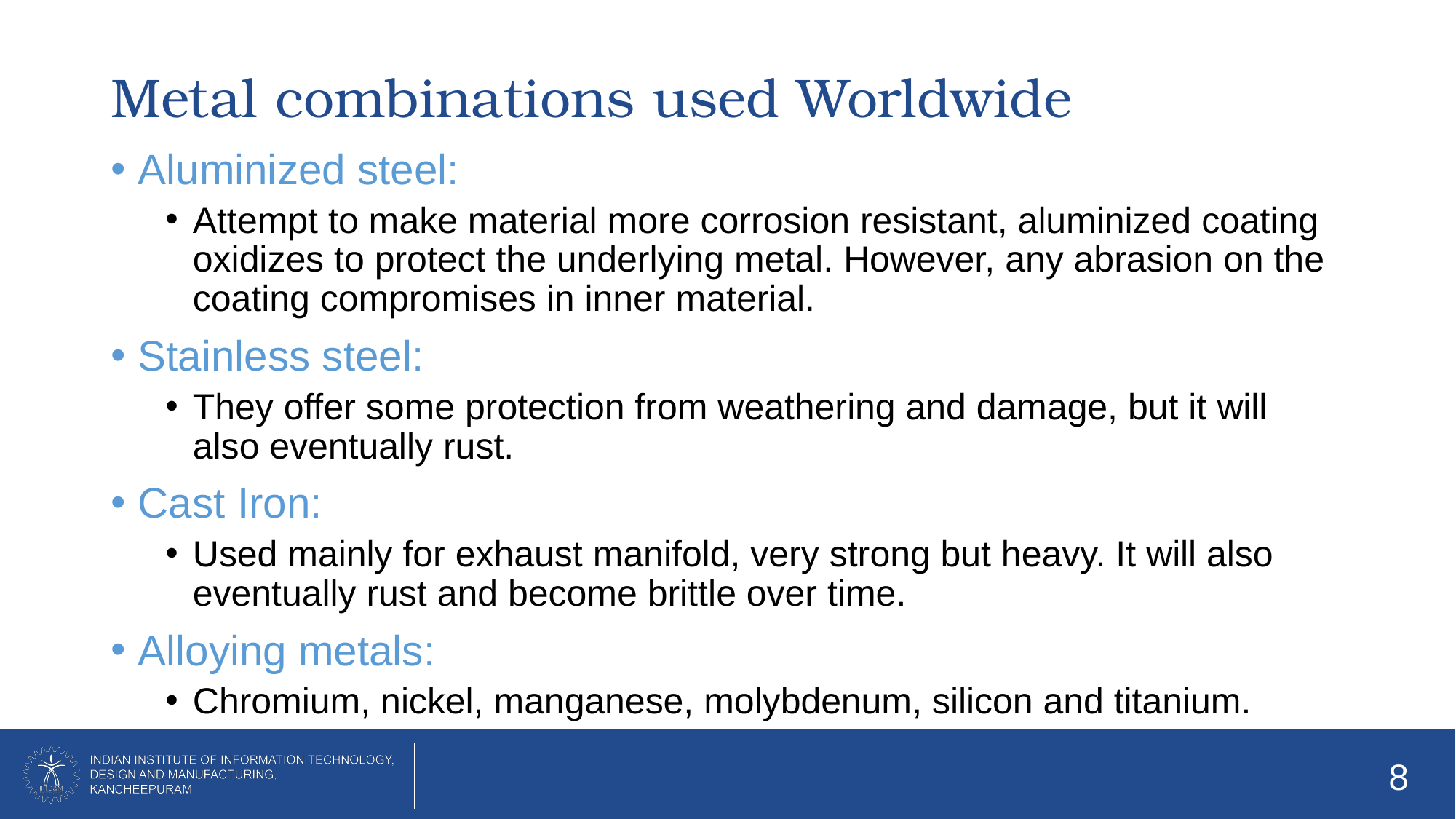

# Metal combinations used Worldwide
Aluminized steel:
Attempt to make material more corrosion resistant, aluminized coating oxidizes to protect the underlying metal. However, any abrasion on the coating compromises in inner material.
Stainless steel:
They offer some protection from weathering and damage, but it will also eventually rust.
Cast Iron:
Used mainly for exhaust manifold, very strong but heavy. It will also eventually rust and become brittle over time.
Alloying metals:
Chromium, nickel, manganese, molybdenum, silicon and titanium.
8